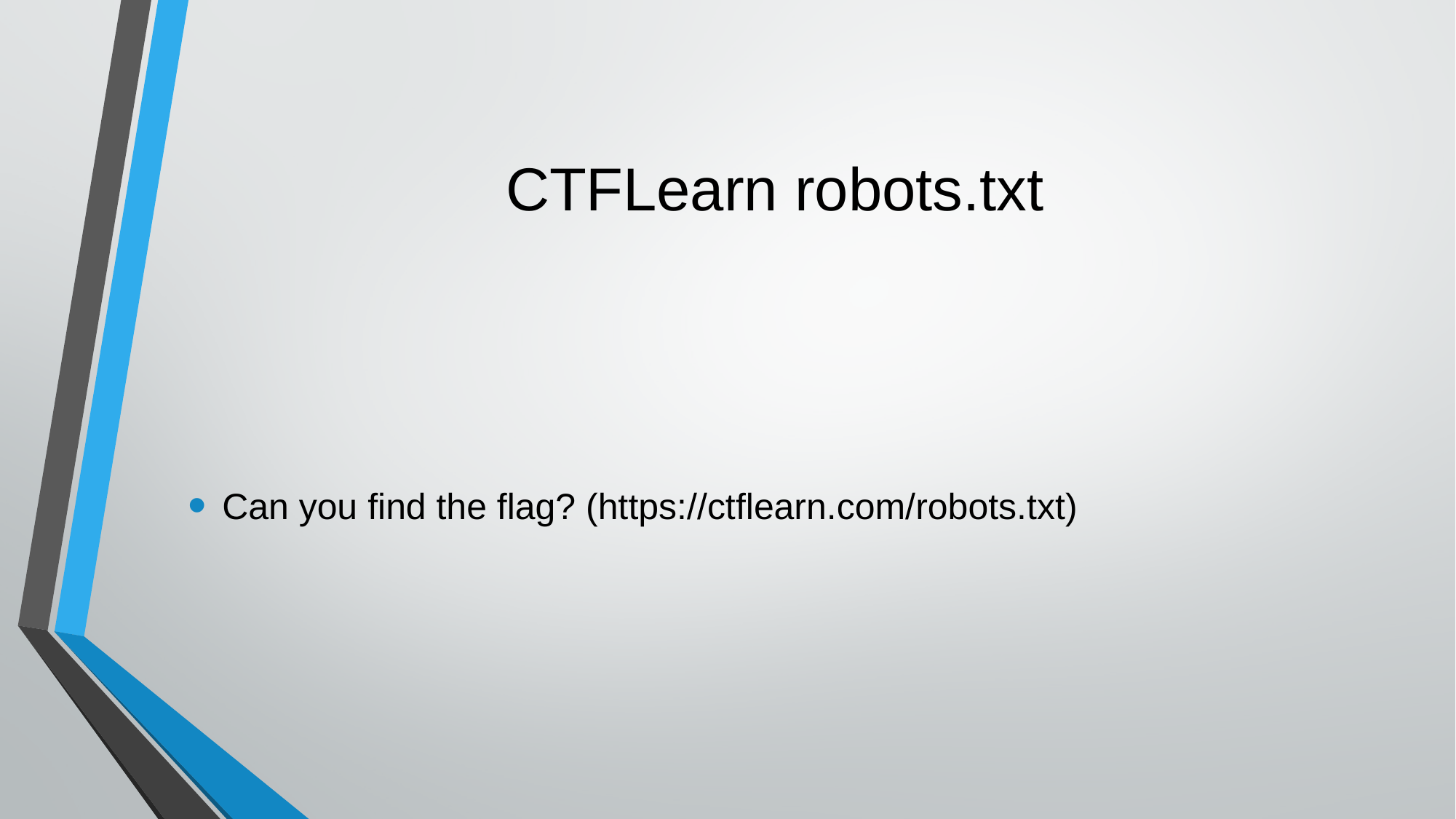

# CTFLearn robots.txt
Can you find the flag? (https://ctflearn.com/robots.txt)